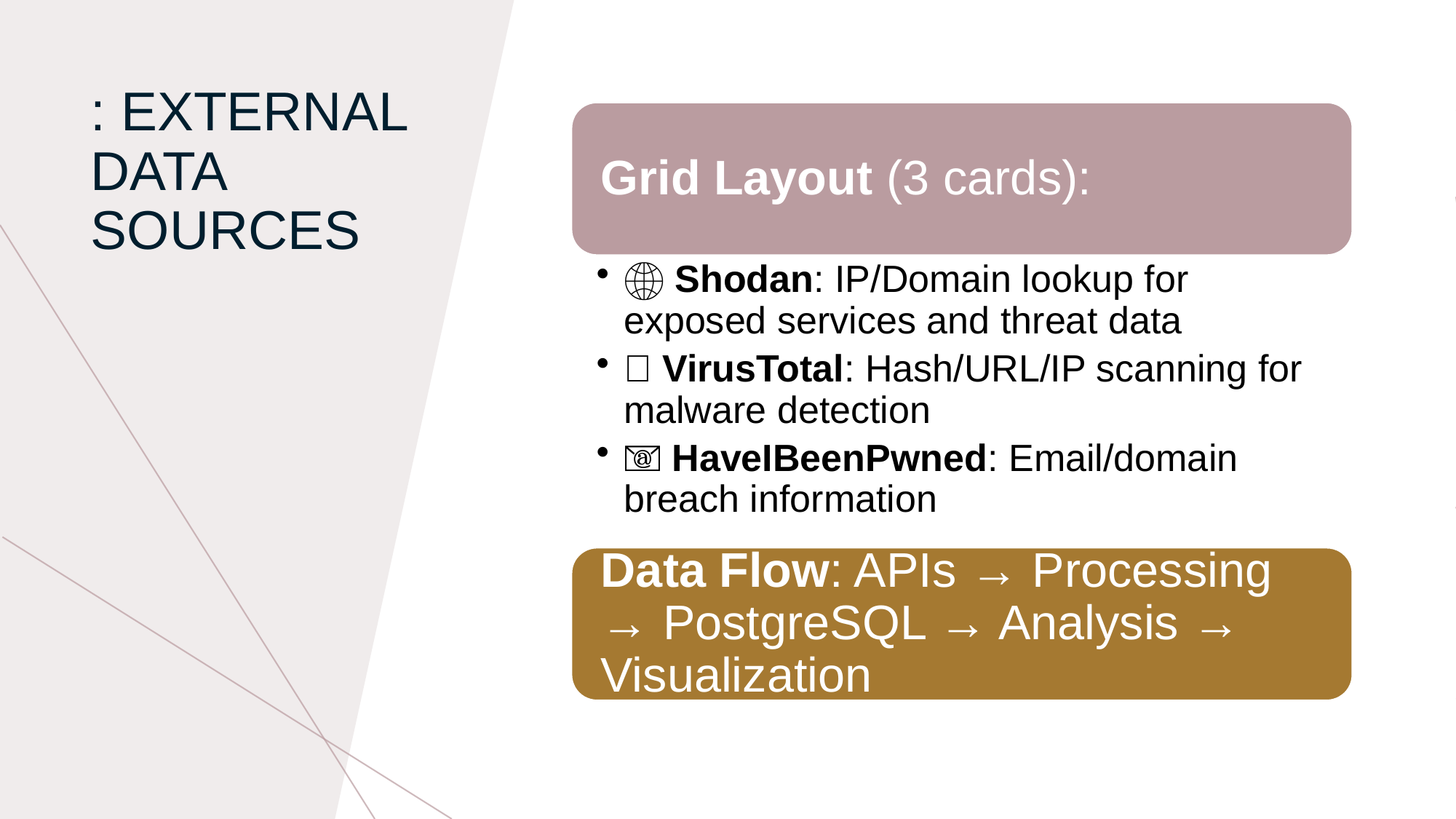

# : External Data Sources
Grid Layout (3 cards):
🌐 Shodan: IP/Domain lookup for exposed services and threat data
🦠 VirusTotal: Hash/URL/IP scanning for malware detection
📧 HaveIBeenPwned: Email/domain breach information
Data Flow: APIs → Processing → PostgreSQL → Analysis → Visualization